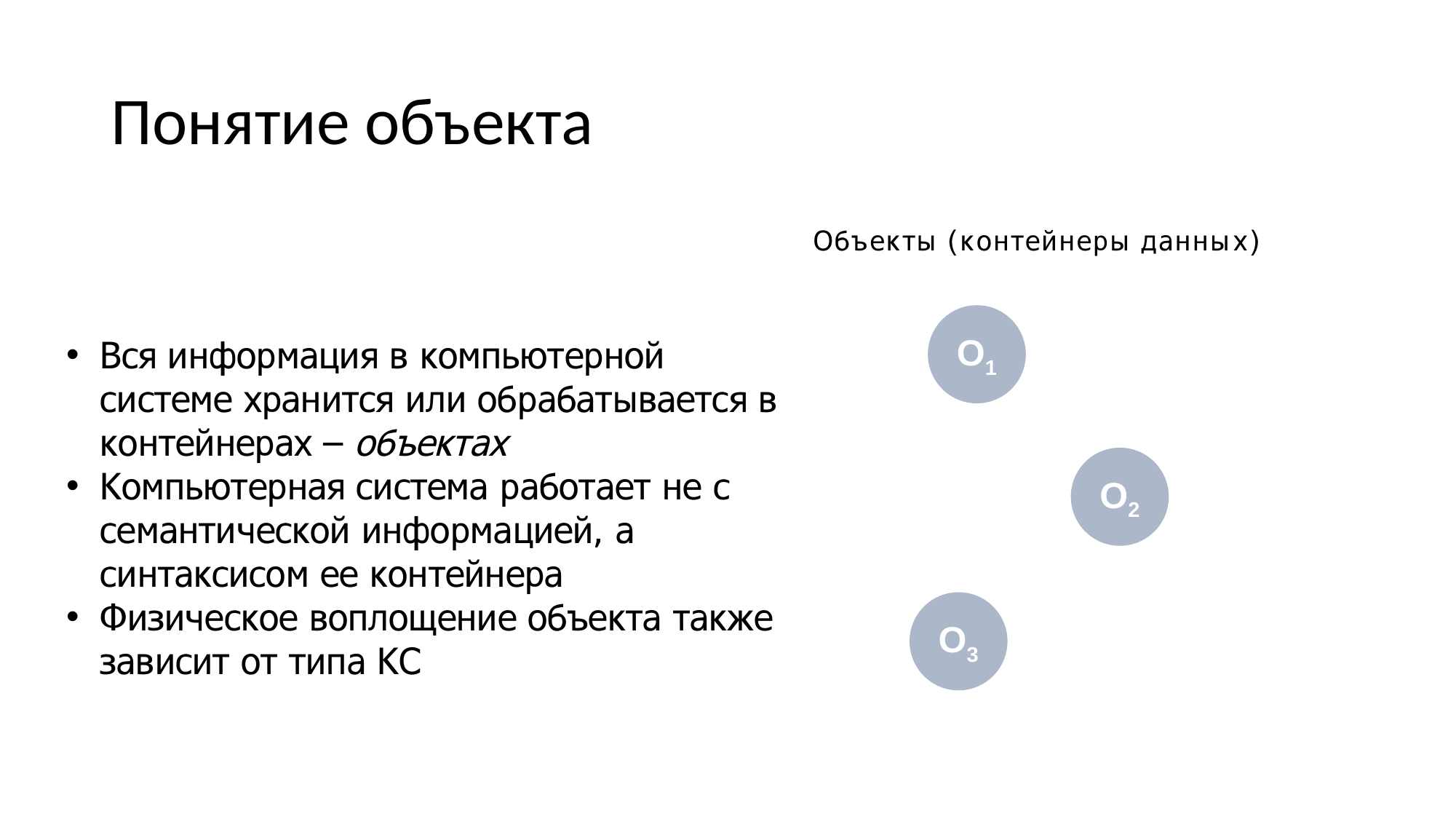

# Понятие объекта
Объекты (контейнеры данных)
O1
Вся информация в компьютерной системе хранится или обрабатывается в контейнерах – объектах
Компьютерная система работает не с семантической информацией, а синтаксисом ее контейнера
Физическое воплощение объекта также зависит от типа КС
O2
O3